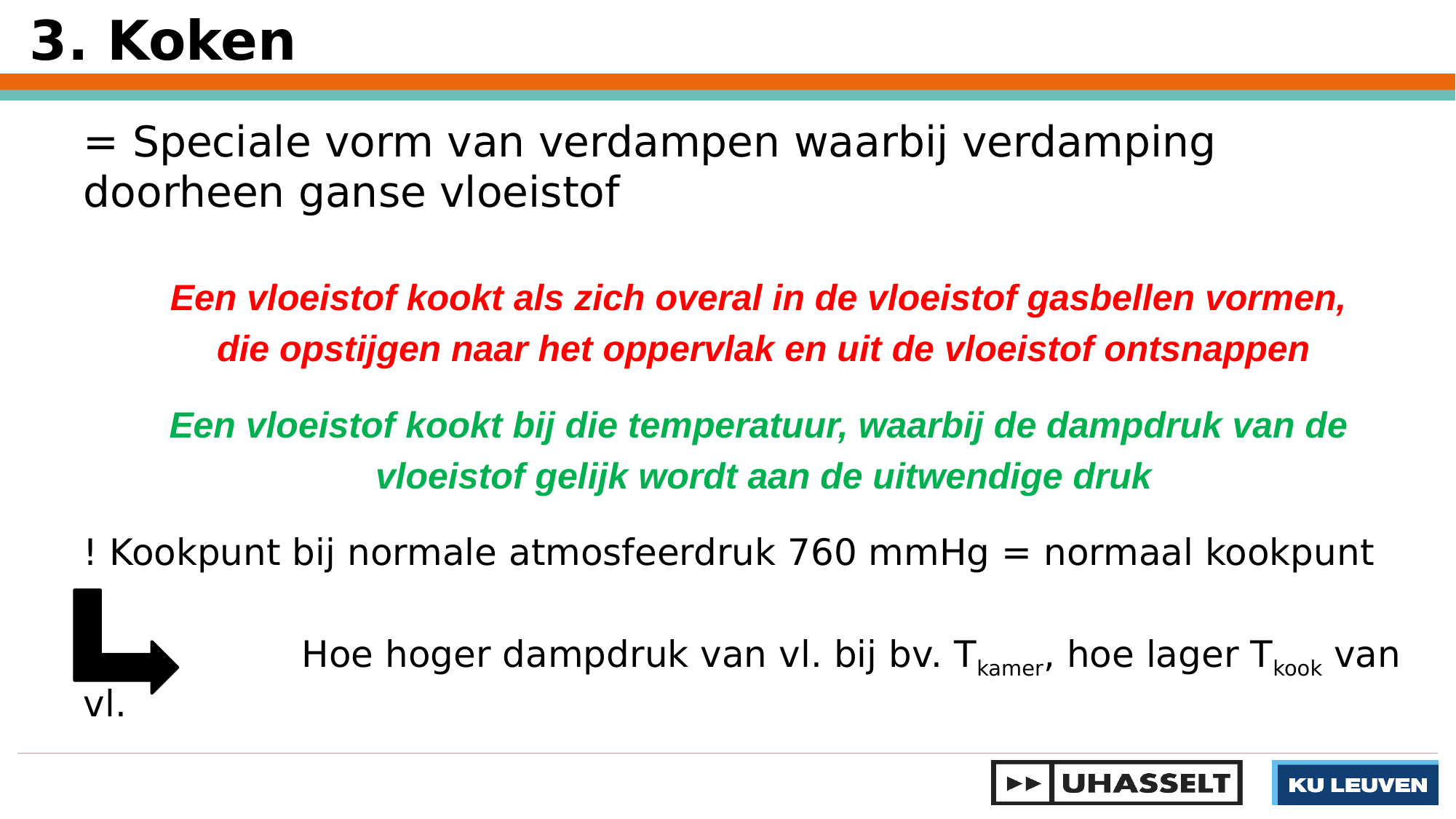

3. Koken
= Speciale vorm van verdampen waarbij verdamping      	doorheen ganse vloeistof

Een vloeistof kookt als zich overal in de vloeistof gasbellen vormen,
die opstijgen naar het oppervlak en uit de vloeistof ontsnappen

Een vloeistof kookt bij die temperatuur, waarbij de dampdruk van de
vloeistof gelijk wordt aan de uitwendige druk

! Kookpunt bij normale atmosfeerdruk 760 mmHg = normaal kookpunt

		Hoe hoger dampdruk van vl. bij bv. Tkamer, hoe lager Tkook van vl.